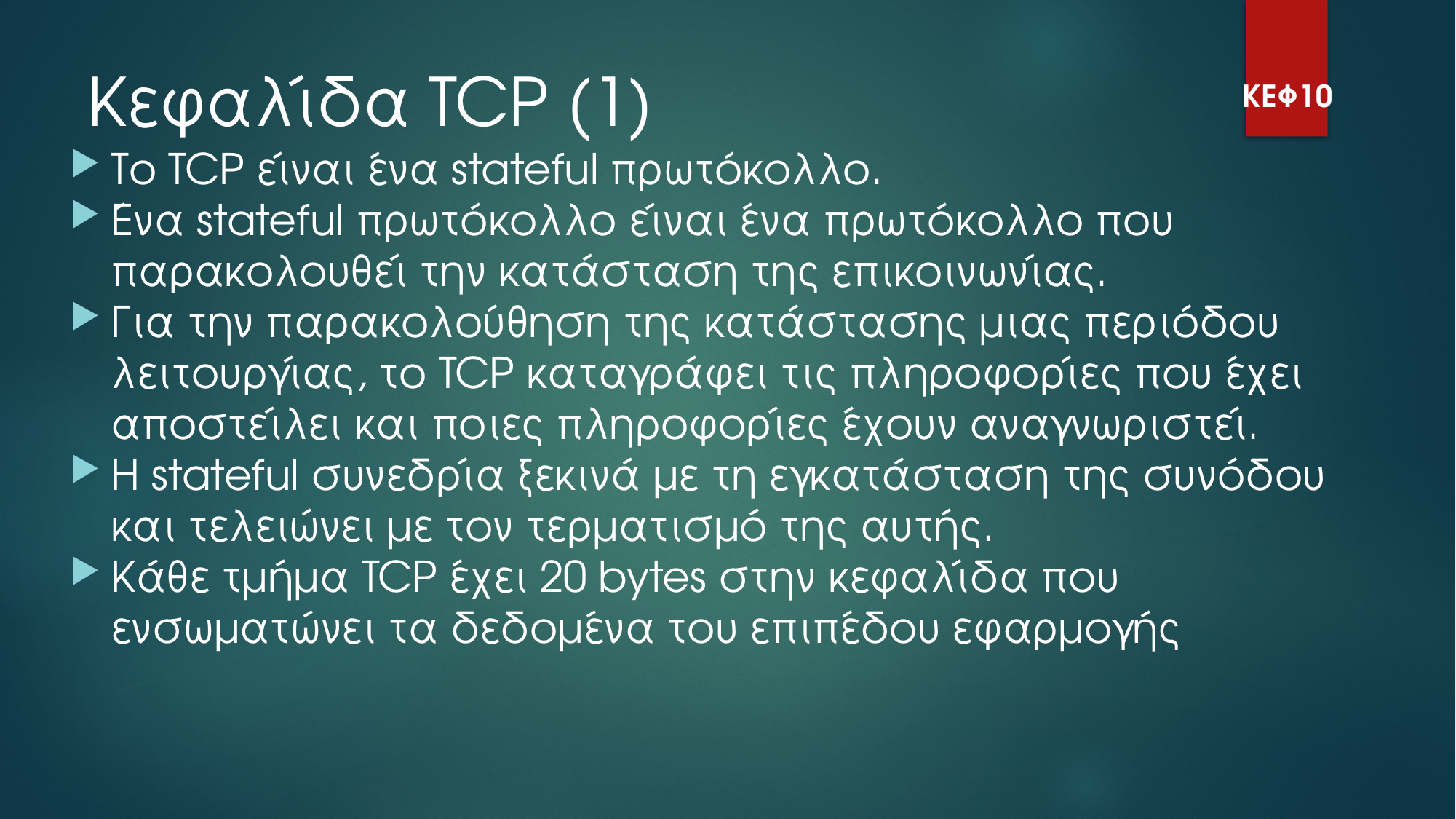

Κεφαλίδα TCP (1)
ΚΕΦ10
Το TCP είναι ένα stateful πρωτόκολλο.
Ένα stateful πρωτόκολλο είναι ένα πρωτόκολλο που παρακολουθεί την κατάσταση της επικοινωνίας.
Για την παρακολούθηση της κατάστασης μιας περιόδου λειτουργίας, το TCP καταγράφει τις πληροφορίες που έχει αποστείλει και ποιες πληροφορίες έχουν αναγνωριστεί.
Η stateful συνεδρία ξεκινά με τη εγκατάσταση της συνόδου και τελειώνει με τον τερματισμό της αυτής.
Κάθε τμήμα TCP έχει 20 bytes στην κεφαλίδα που ενσωματώνει τα δεδομένα του επιπέδου εφαρμογής